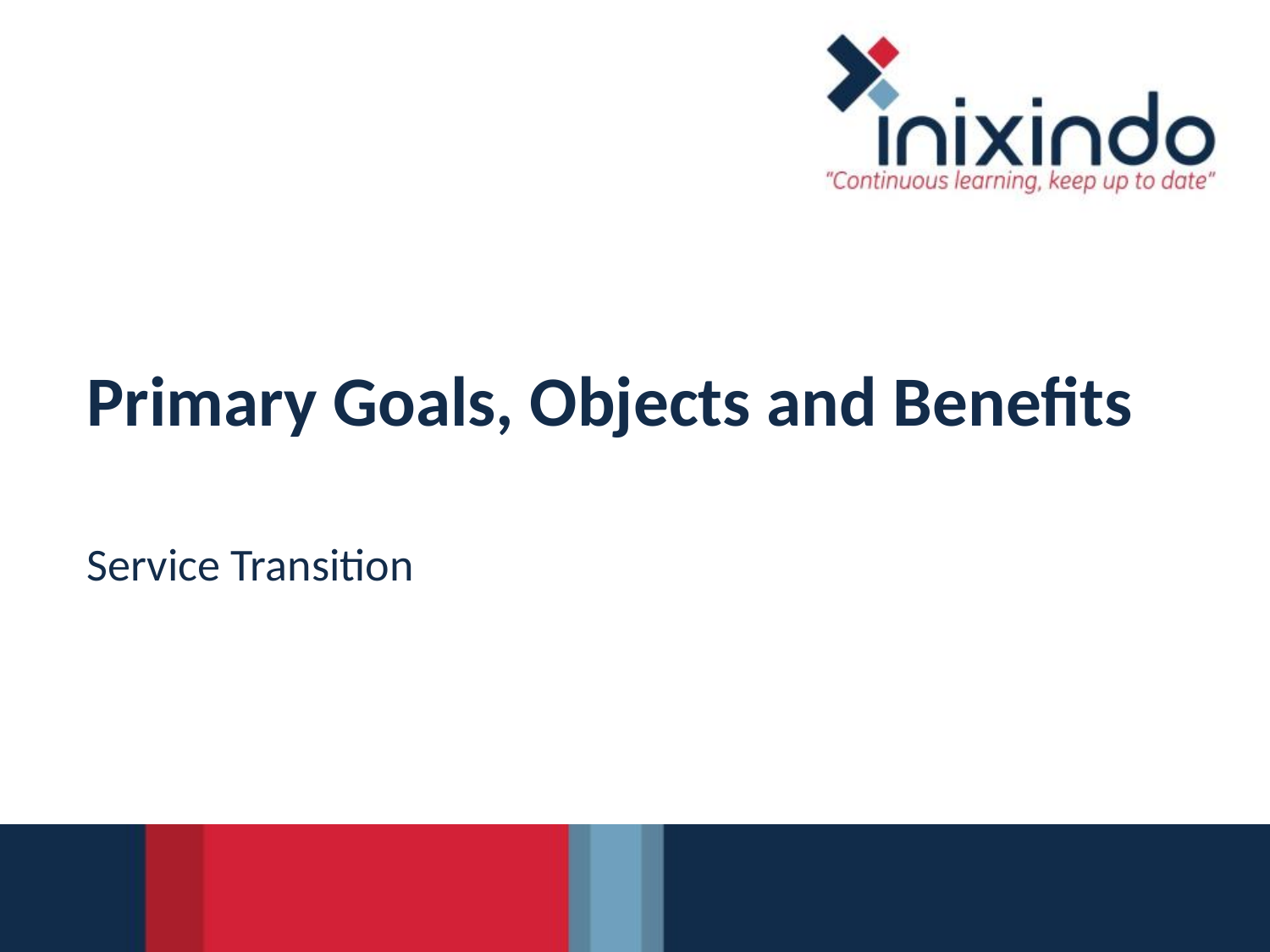

# Primary Goals, Objects and Benefits
Service Transition